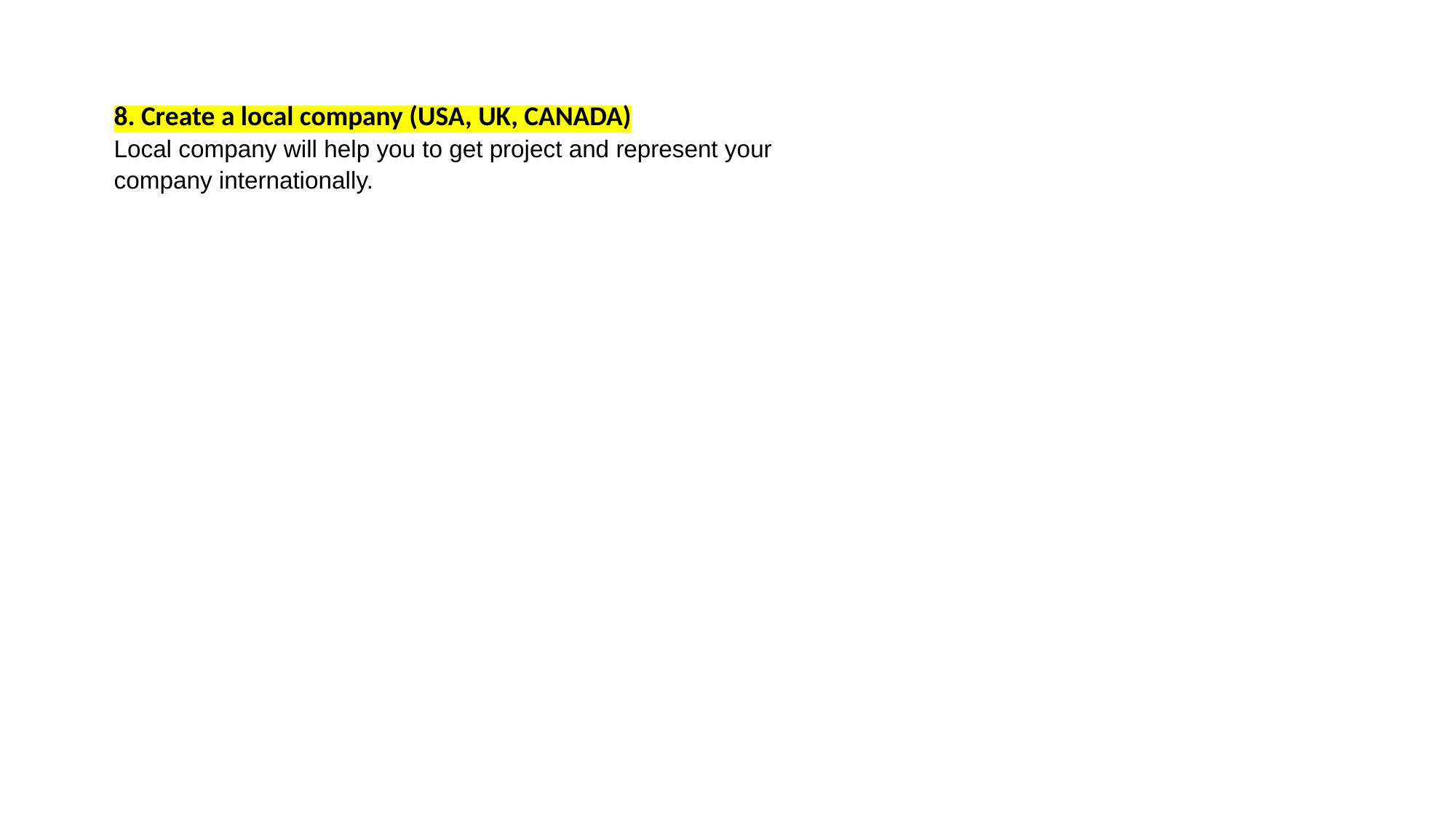

8. Create a local company (USA, UK, CANADA)
Local company will help you to get project and represent your company internationally.